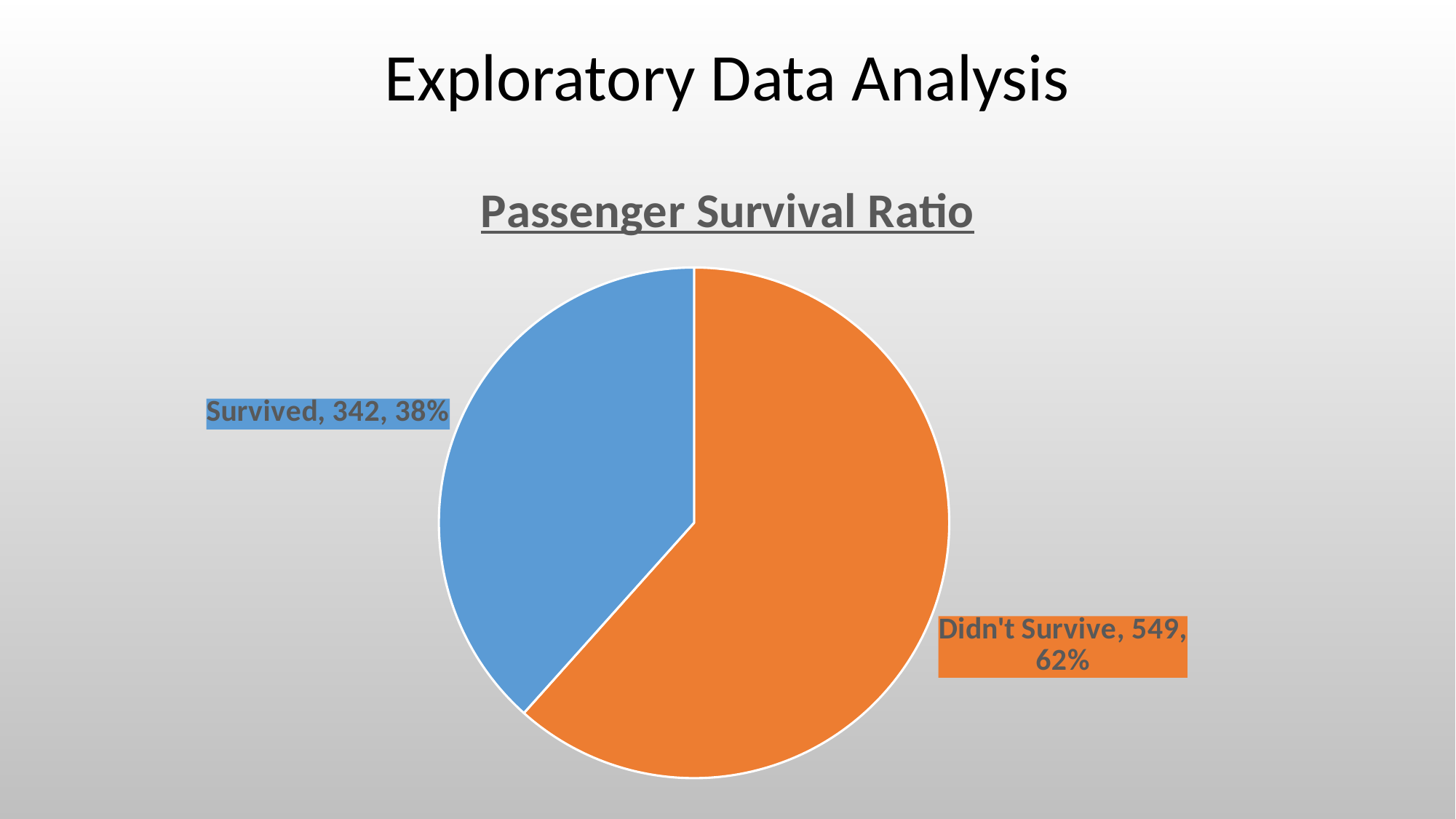

# Exploratory Data Analysis

### Chart: Passenger Survival Ratio

| Category |  |
|---|---|
| Didn't Survive | 549.0 |
| Survived | 342.0 |